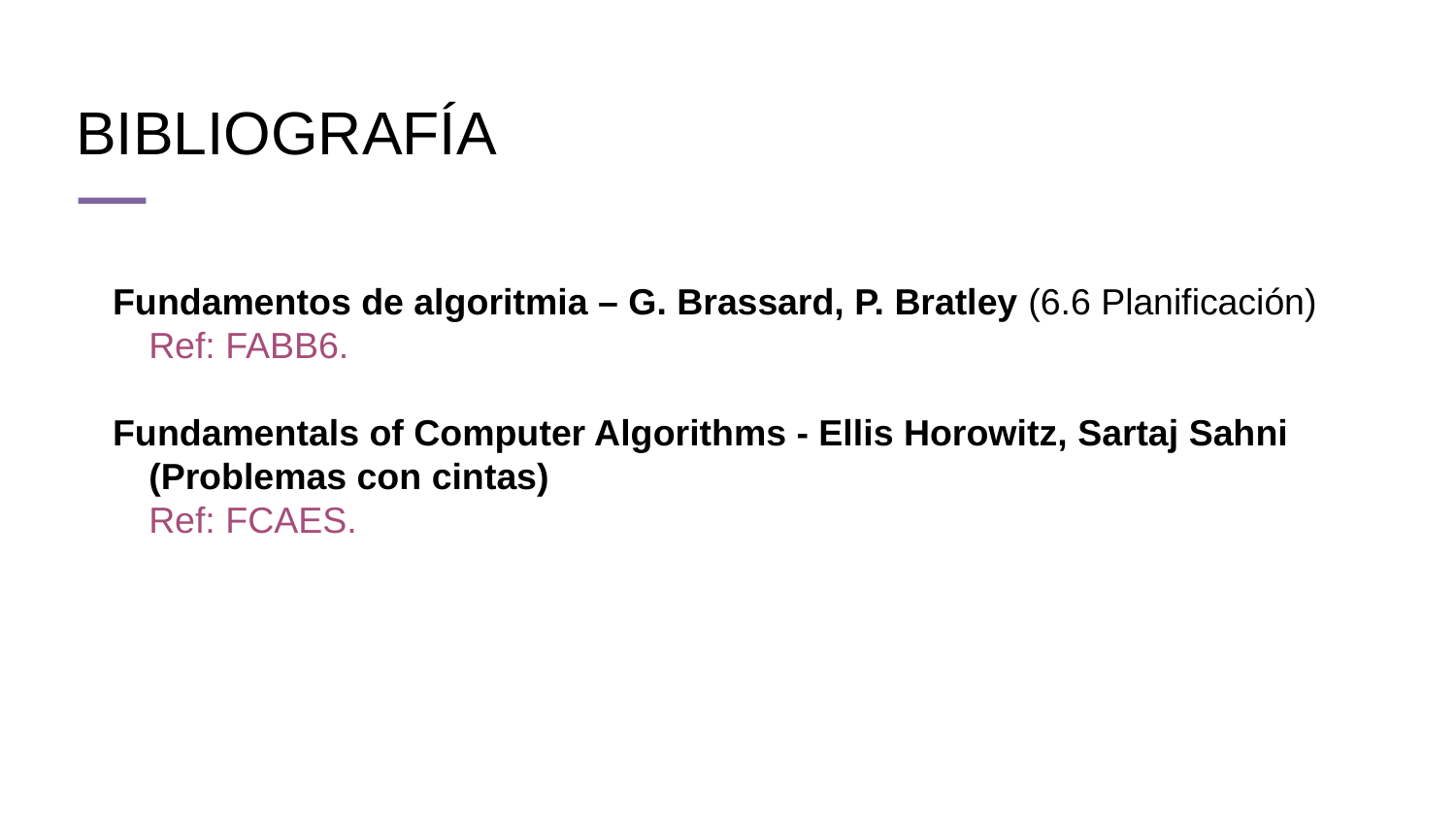

BIBLIOGRAFÍA

Fundamentos de algoritmia – G. Brassard, P. Bratley (6.6 Planificación)
	Ref: FABB6.

Fundamentals of Computer Algorithms - Ellis Horowitz, Sartaj Sahni (Problemas con cintas)
	Ref: FCAES.